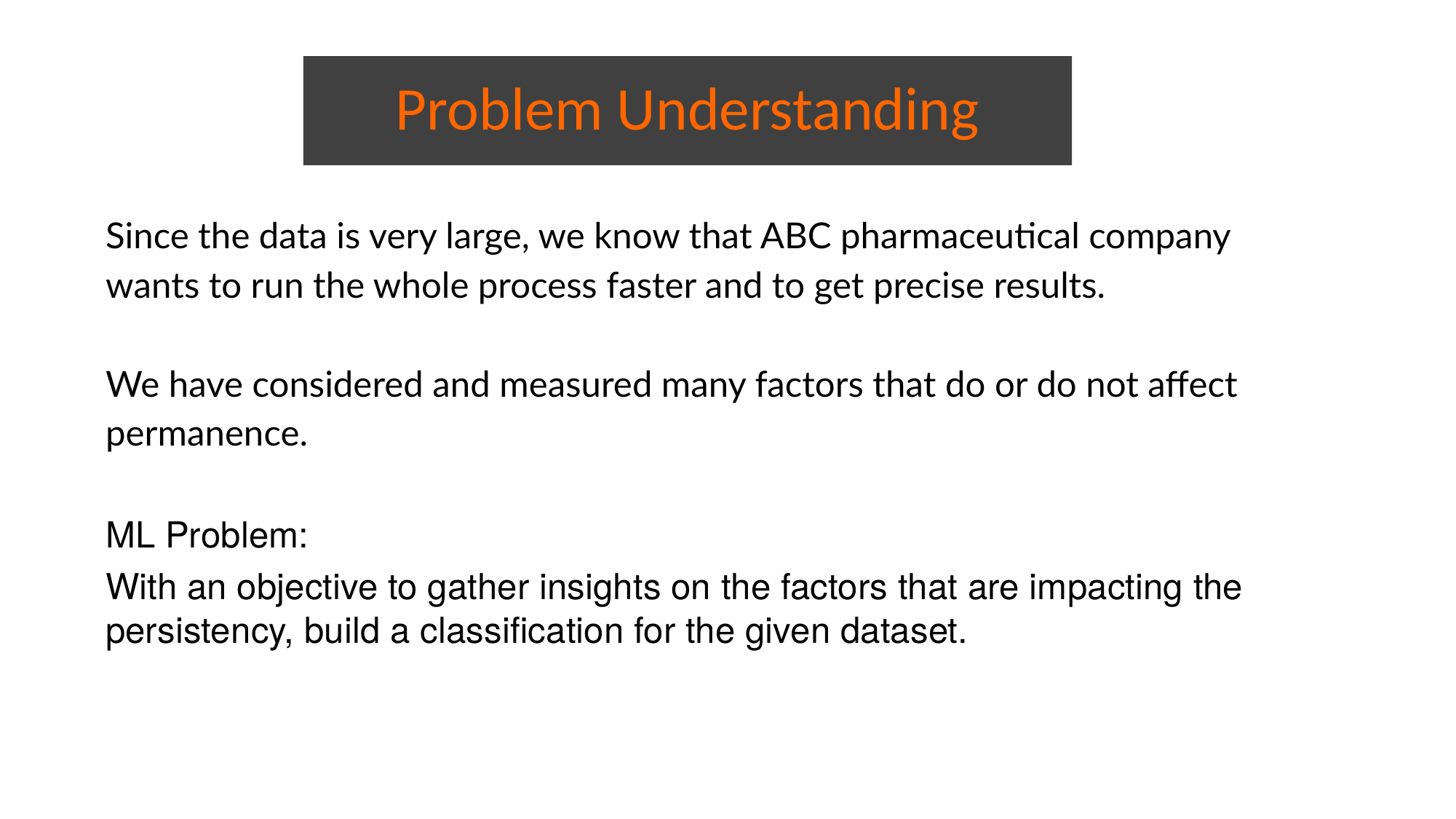

Problem Understanding
Since the data is very large, we know that ABC pharmaceutical company wants to run the whole process faster and to get precise results.

We have considered and measured many factors that do or do not affect permanence.

ML Problem:
With an objective to gather insights on the factors that are impacting the persistency, build a classification for the given dataset.